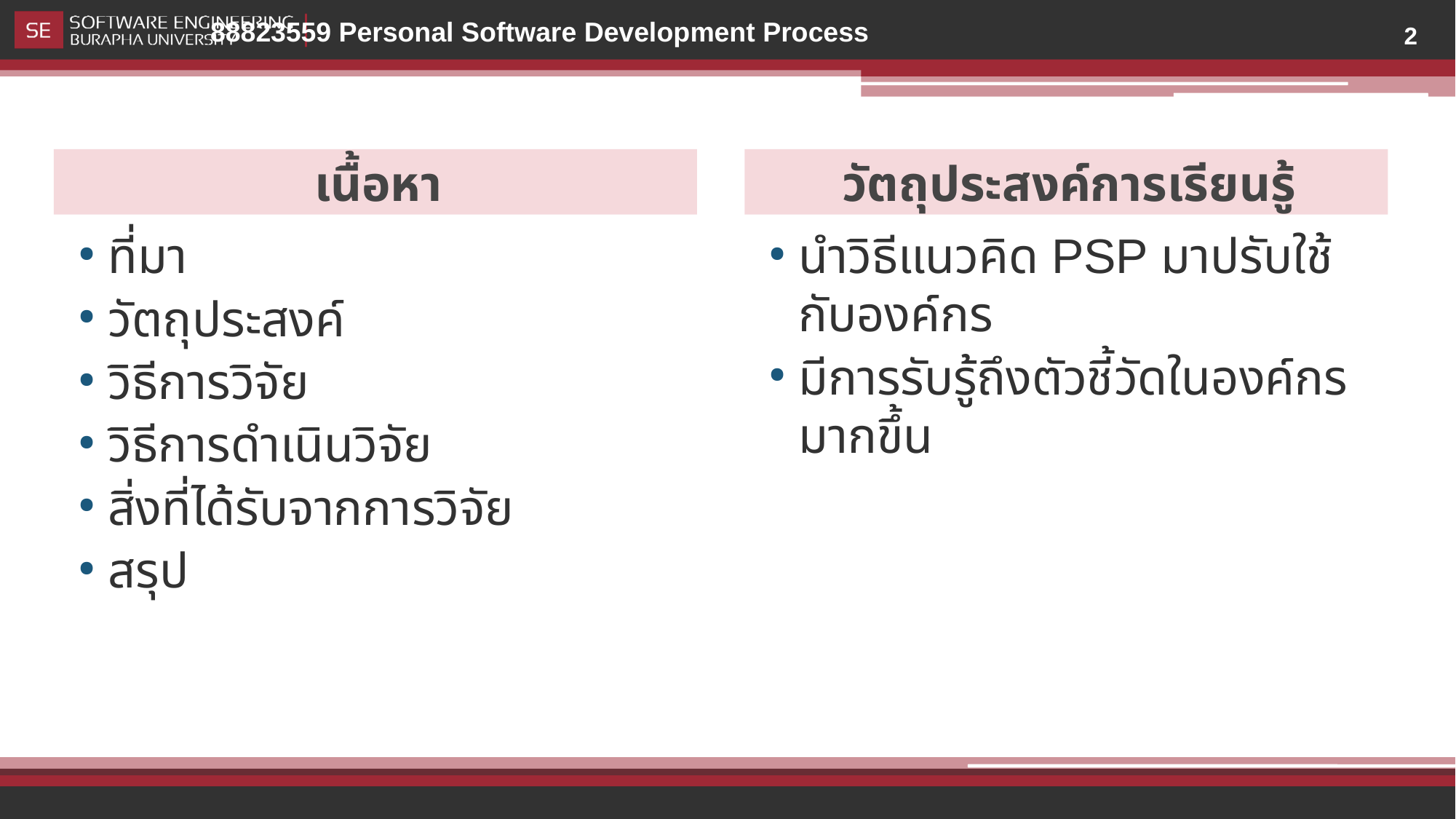

2
เนื้อหา
วัตถุประสงค์การเรียนรู้
ที่มา
วัตถุประสงค์
วิธีการวิจัย
วิธีการดำเนินวิจัย
สิ่งที่ได้รับจากการวิจัย
สรุป
นำวิธีแนวคิด PSP มาปรับใช้กับองค์กร
มีการรับรู้ถึงตัวชี้วัดในองค์กรมากขึ้น